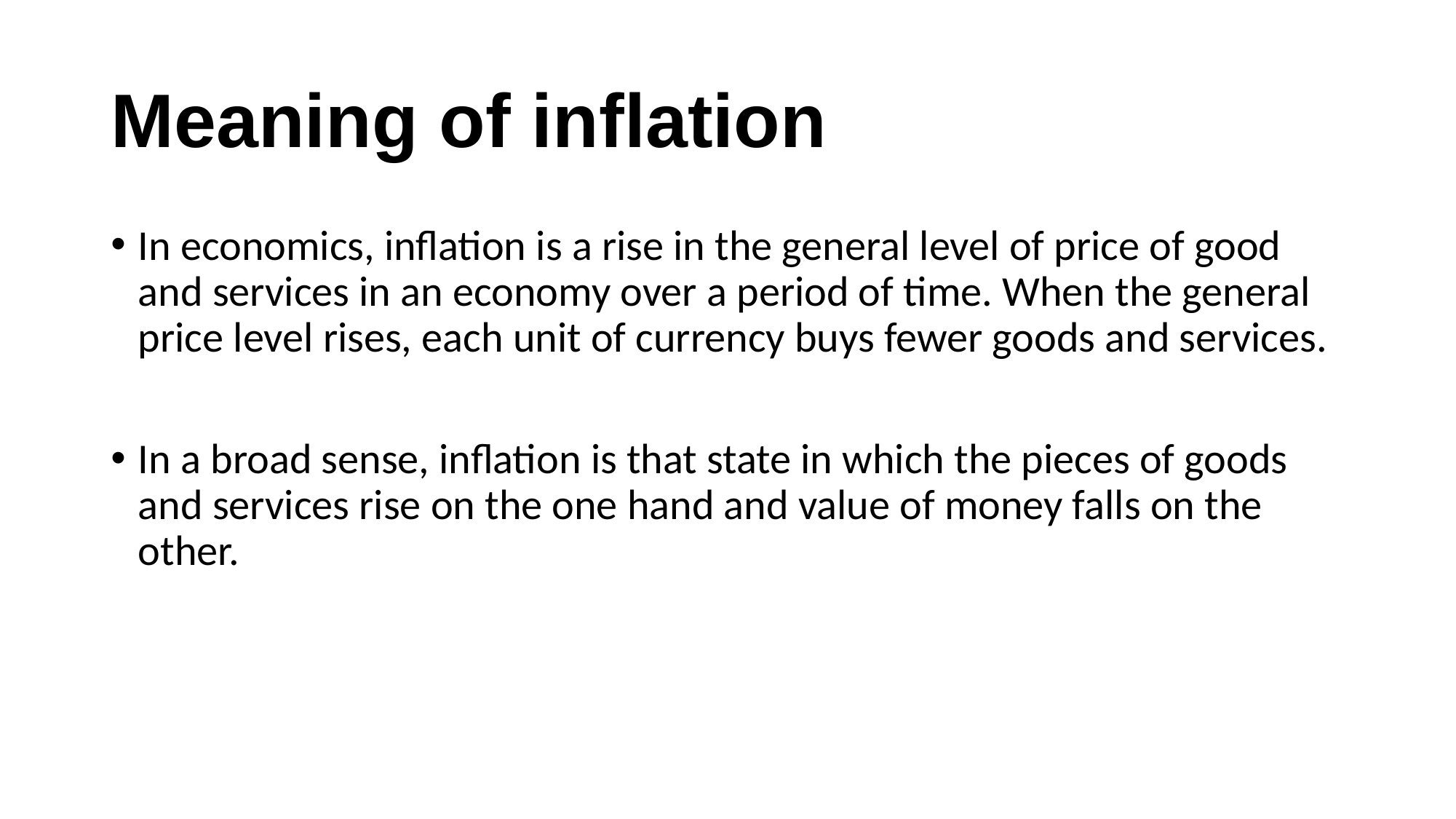

# Meaning of inflation
In economics, inflation is a rise in the general level of price of good and services in an economy over a period of time. When the general price level rises, each unit of currency buys fewer goods and services.

In a broad sense, inflation is that state in which the pieces of goods and services rise on the one hand and value of money falls on the other.